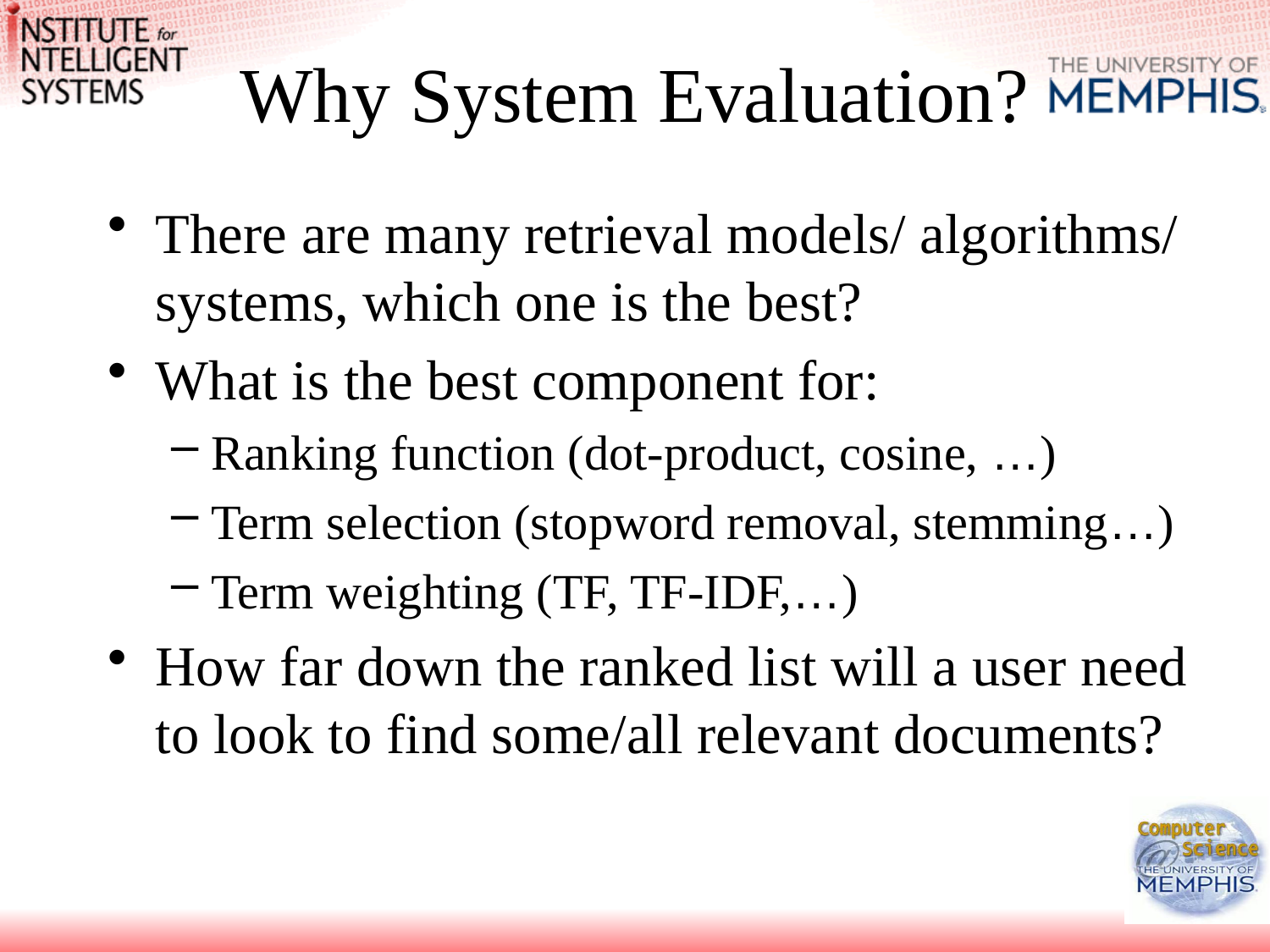

# Why System Evaluation?
There are many retrieval models/ algorithms/ systems, which one is the best?
What is the best component for:
Ranking function (dot-product, cosine, …)
Term selection (stopword removal, stemming…)
Term weighting (TF, TF-IDF,…)
How far down the ranked list will a user need to look to find some/all relevant documents?